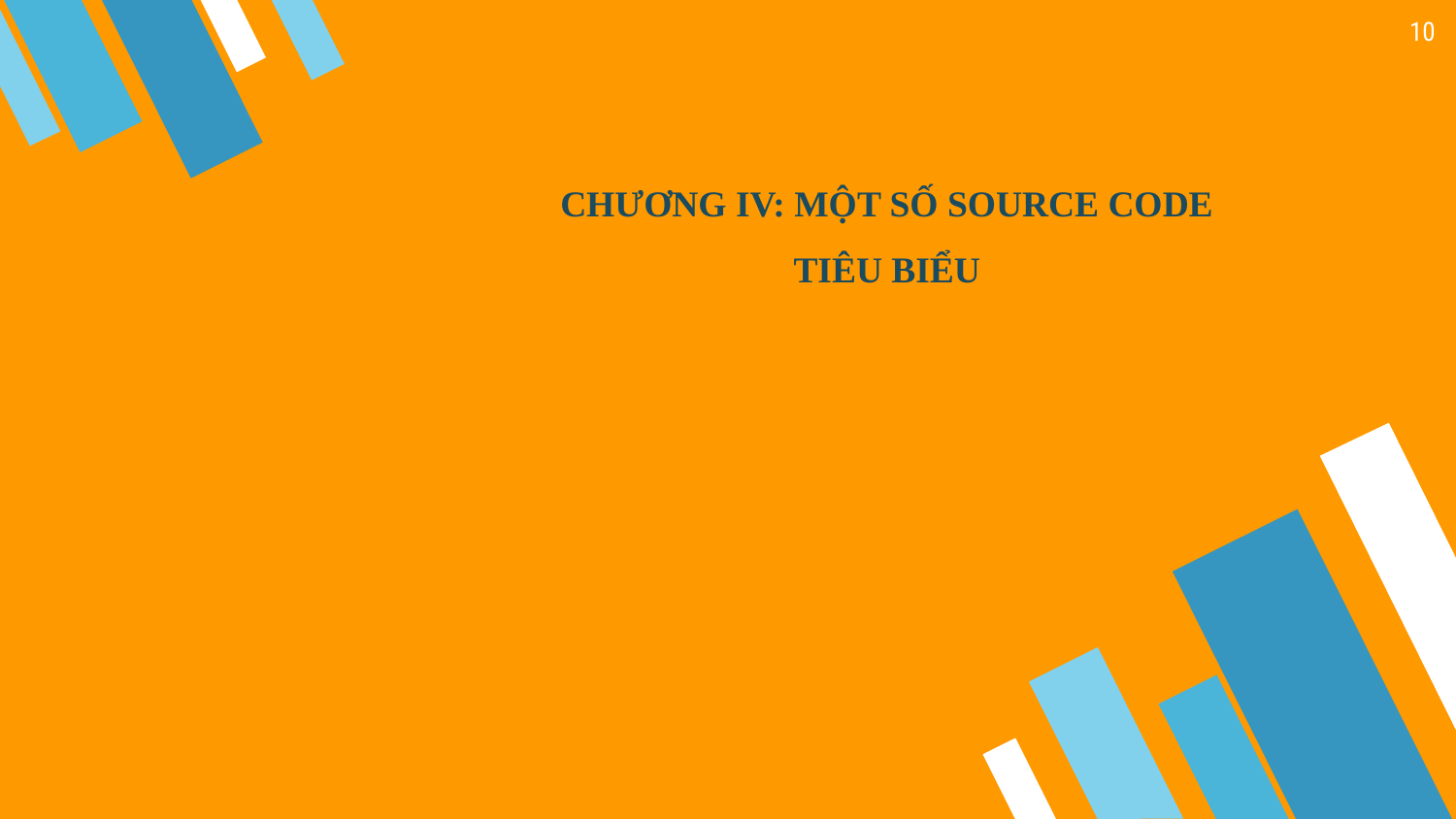

10
CHƯƠNG IV: MỘT SỐ SOURCE CODE TIÊU BIỂU